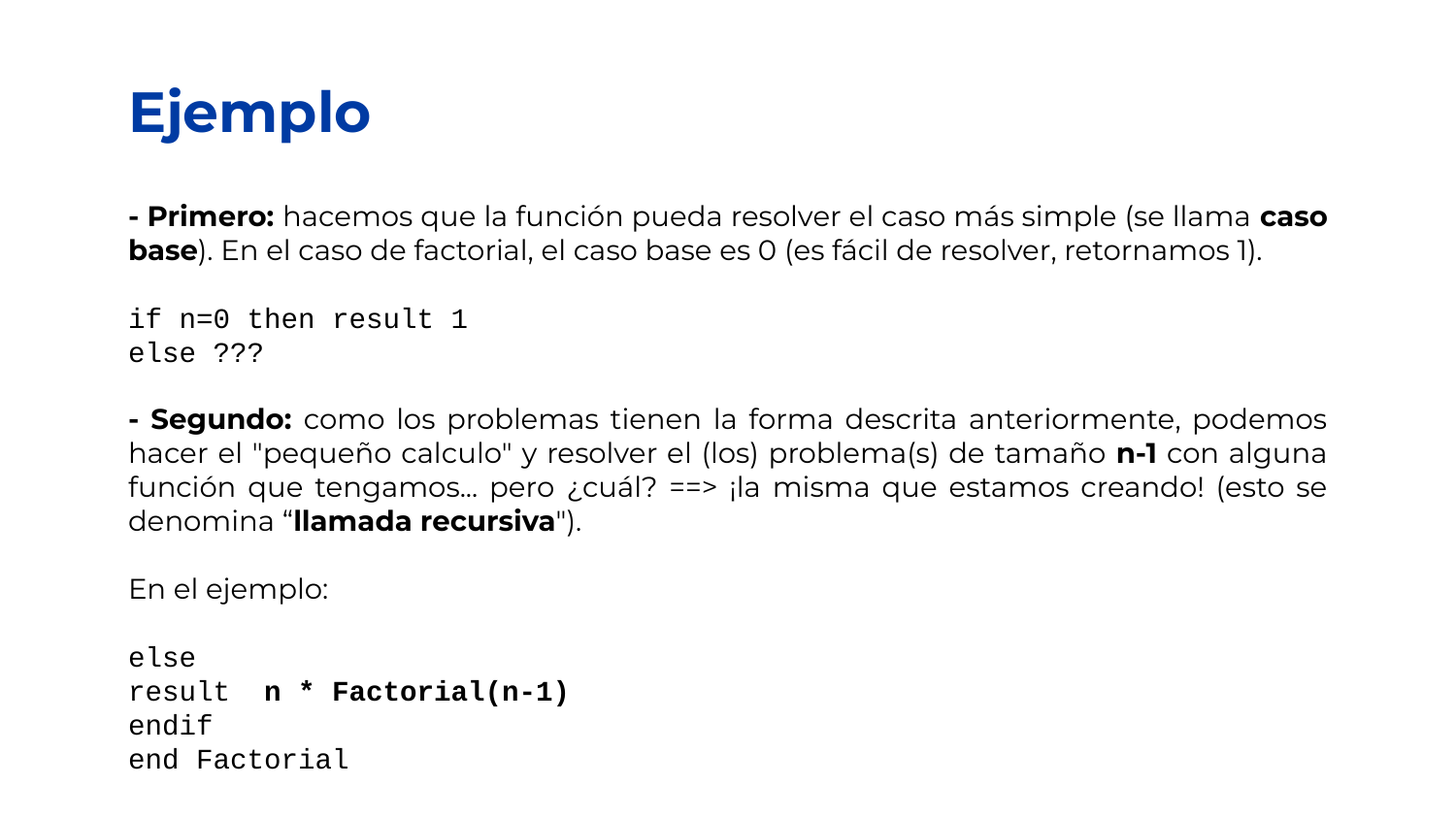

# Ejemplo
- Primero: hacemos que la función pueda resolver el caso más simple (se llama caso base). En el caso de factorial, el caso base es 0 (es fácil de resolver, retornamos 1).

if n=0 then result 1
else ???

- Segundo: como los problemas tienen la forma descrita anteriormente, podemos hacer el "pequeño calculo" y resolver el (los) problema(s) de tamaño n-1 con alguna función que tengamos... pero ¿cuál? ==> ¡la misma que estamos creando! (esto se denomina “llamada recursiva").

En el ejemplo:

else
result  n * Factorial(n-1)
endif
end Factorial